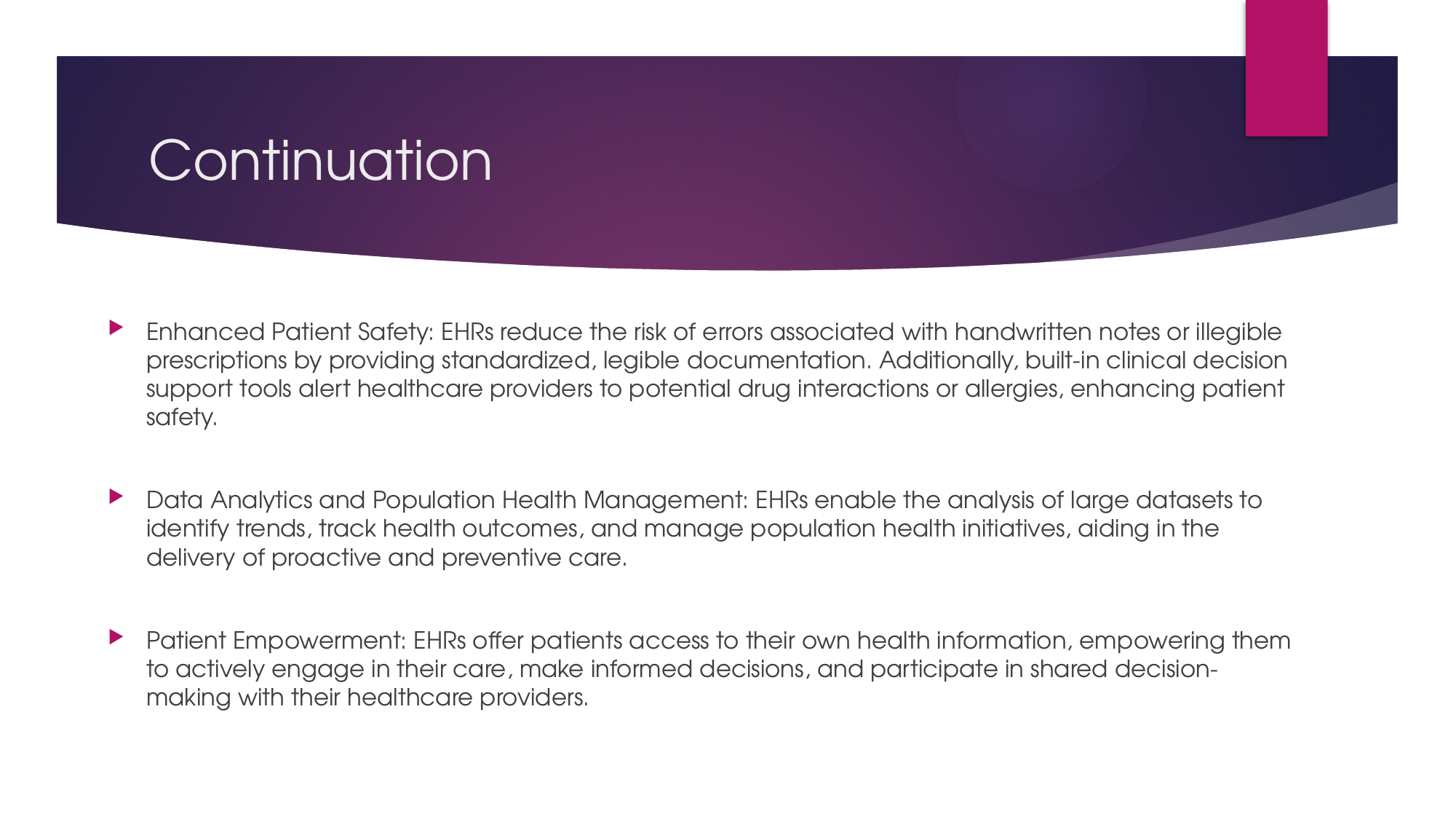

# Continuation
Enhanced Patient Safety: EHRs reduce the risk of errors associated with handwritten notes or illegible prescriptions by providing standardized, legible documentation. Additionally, built-in clinical decision support tools alert healthcare providers to potential drug interactions or allergies, enhancing patient safety.

Data Analytics and Population Health Management: EHRs enable the analysis of large datasets to identify trends, track health outcomes, and manage population health initiatives, aiding in the delivery of proactive and preventive care.

Patient Empowerment: EHRs offer patients access to their own health information, empowering them to actively engage in their care, make informed decisions, and participate in shared decision-making with their healthcare providers.